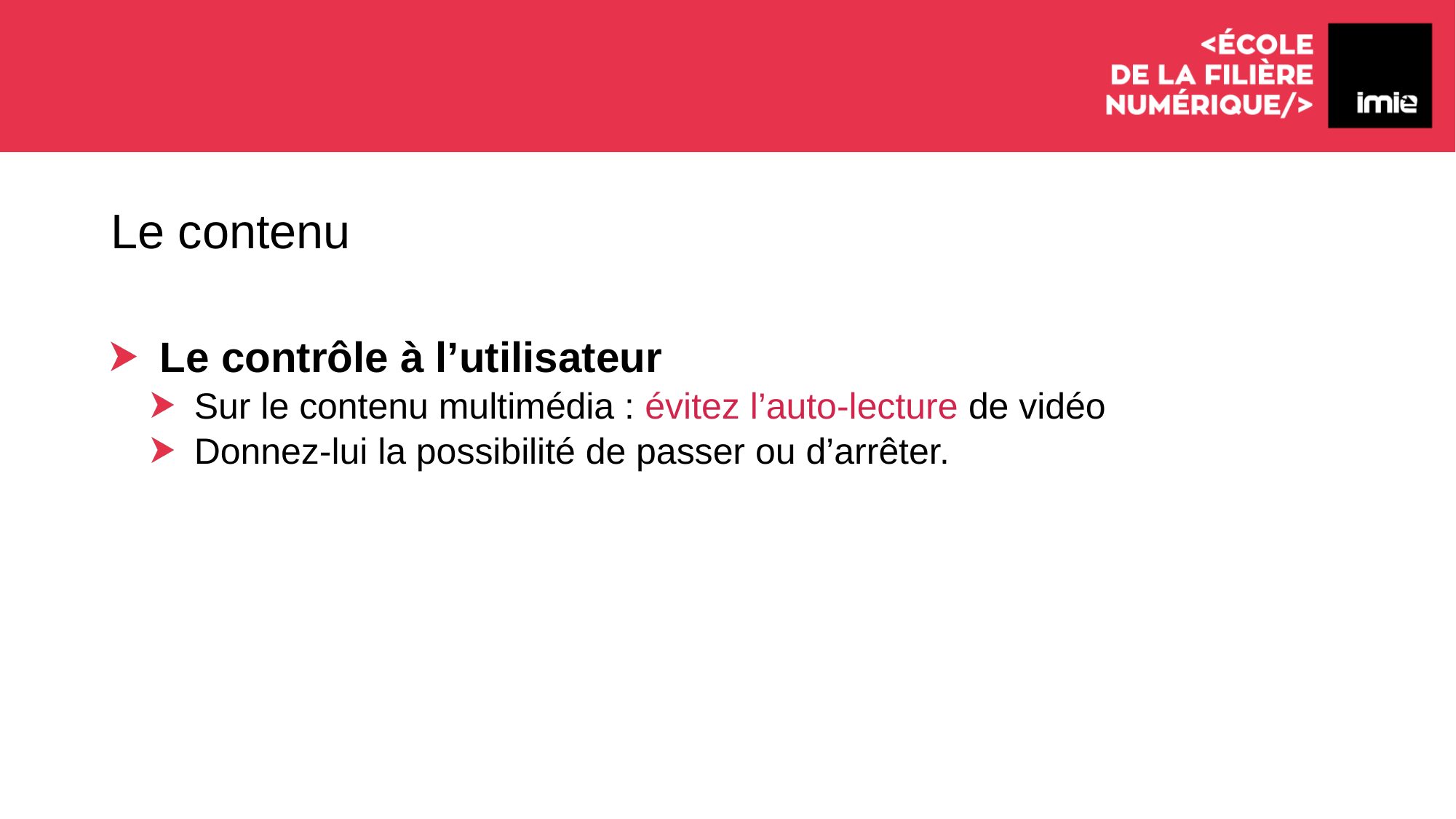

# Le contenu
  Le contrôle à l’utilisateur
  Sur le contenu multimédia : évitez l’auto-lecture de vidéo
  Donnez-lui la possibilité de passer ou d’arrêter.